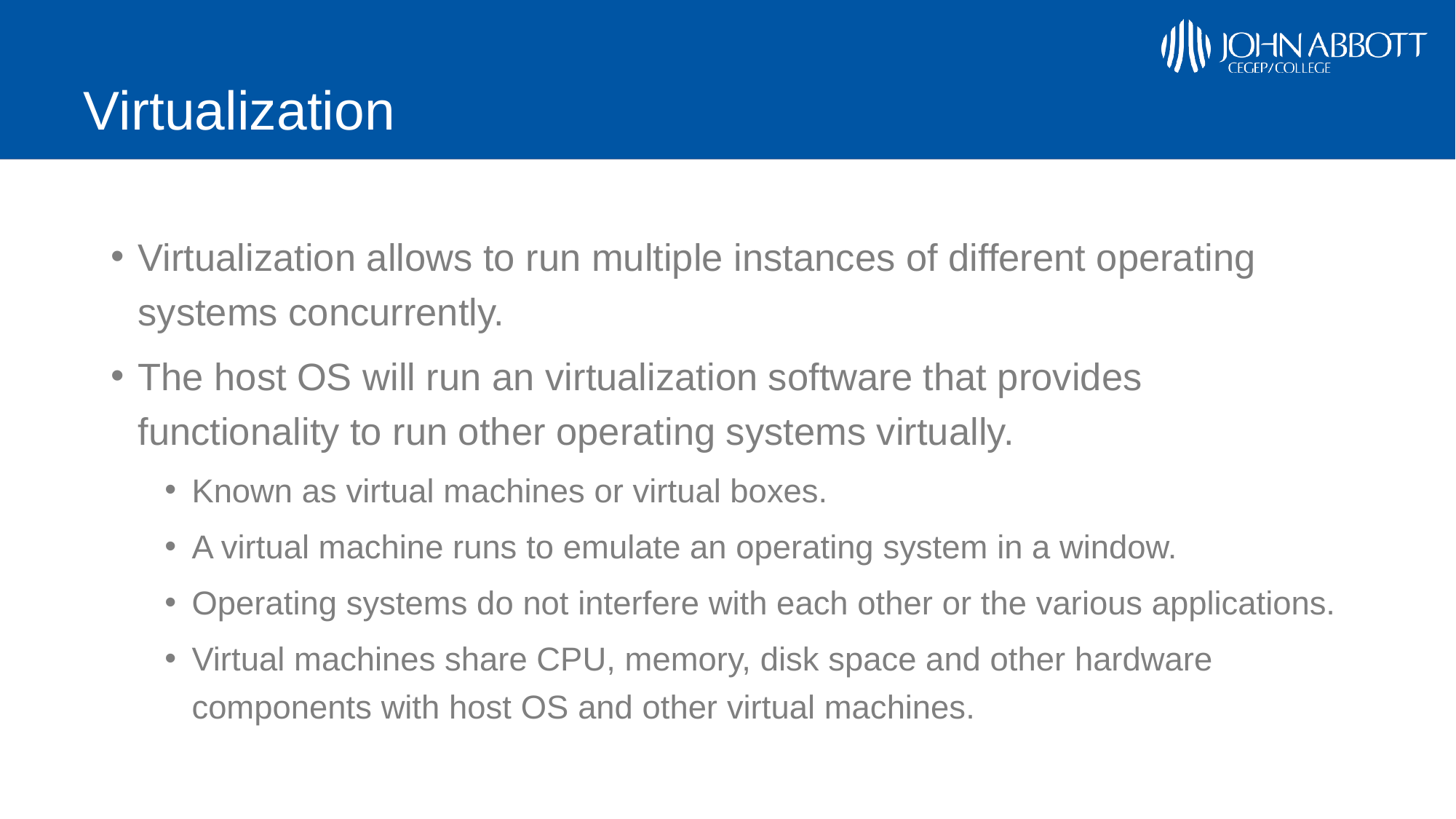

# Virtualization
Virtualization allows to run multiple instances of different operating systems concurrently.
The host OS will run an virtualization software that provides functionality to run other operating systems virtually.
Known as virtual machines or virtual boxes.
A virtual machine runs to emulate an operating system in a window.
Operating systems do not interfere with each other or the various applications.
Virtual machines share CPU, memory, disk space and other hardware components with host OS and other virtual machines.